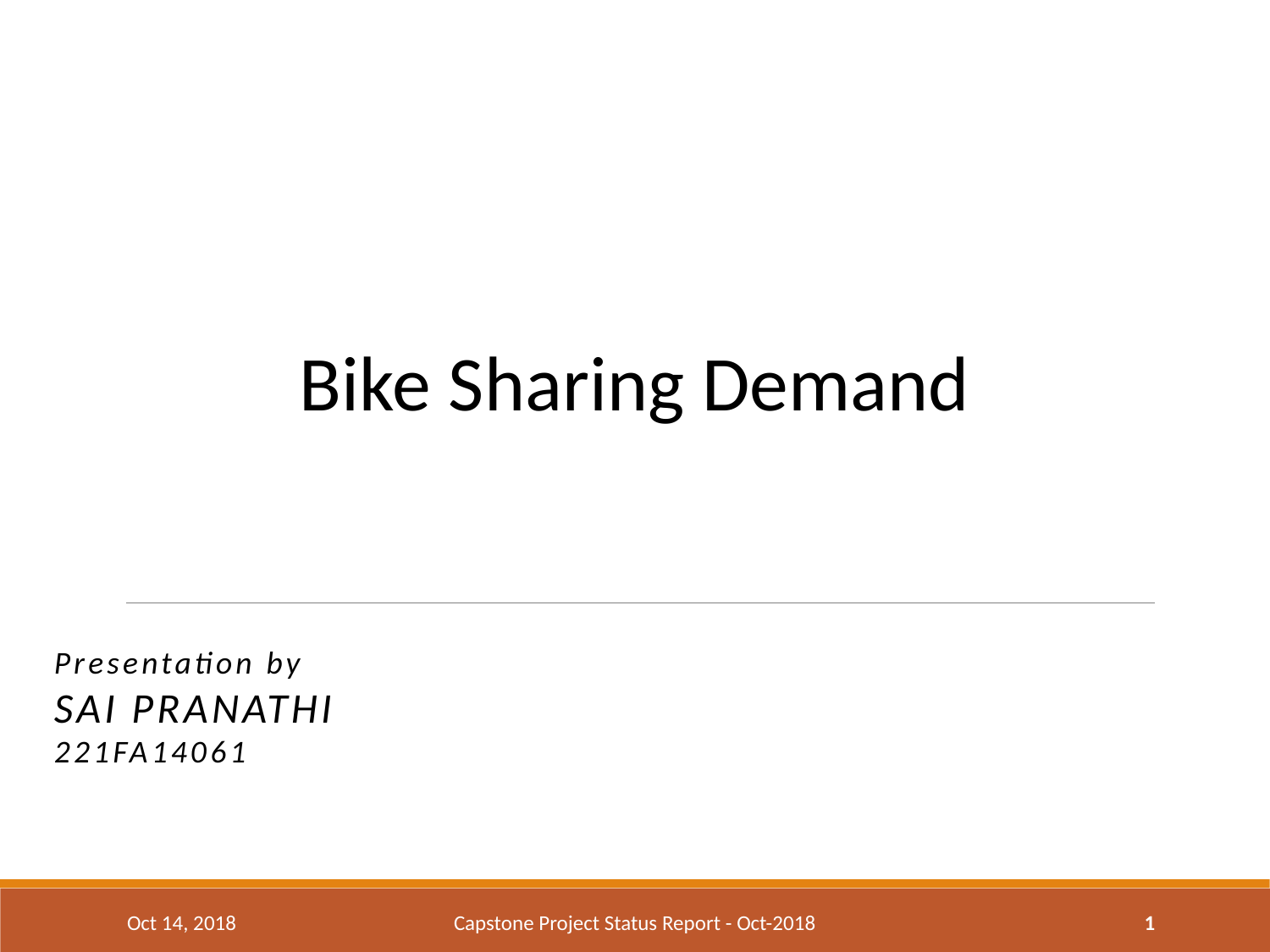

Bike Sharing Demand
Presentation by
Sai Pranathi
221FA14061
Oct 14, 2018
Capstone Project Status Report - Oct-2018
1